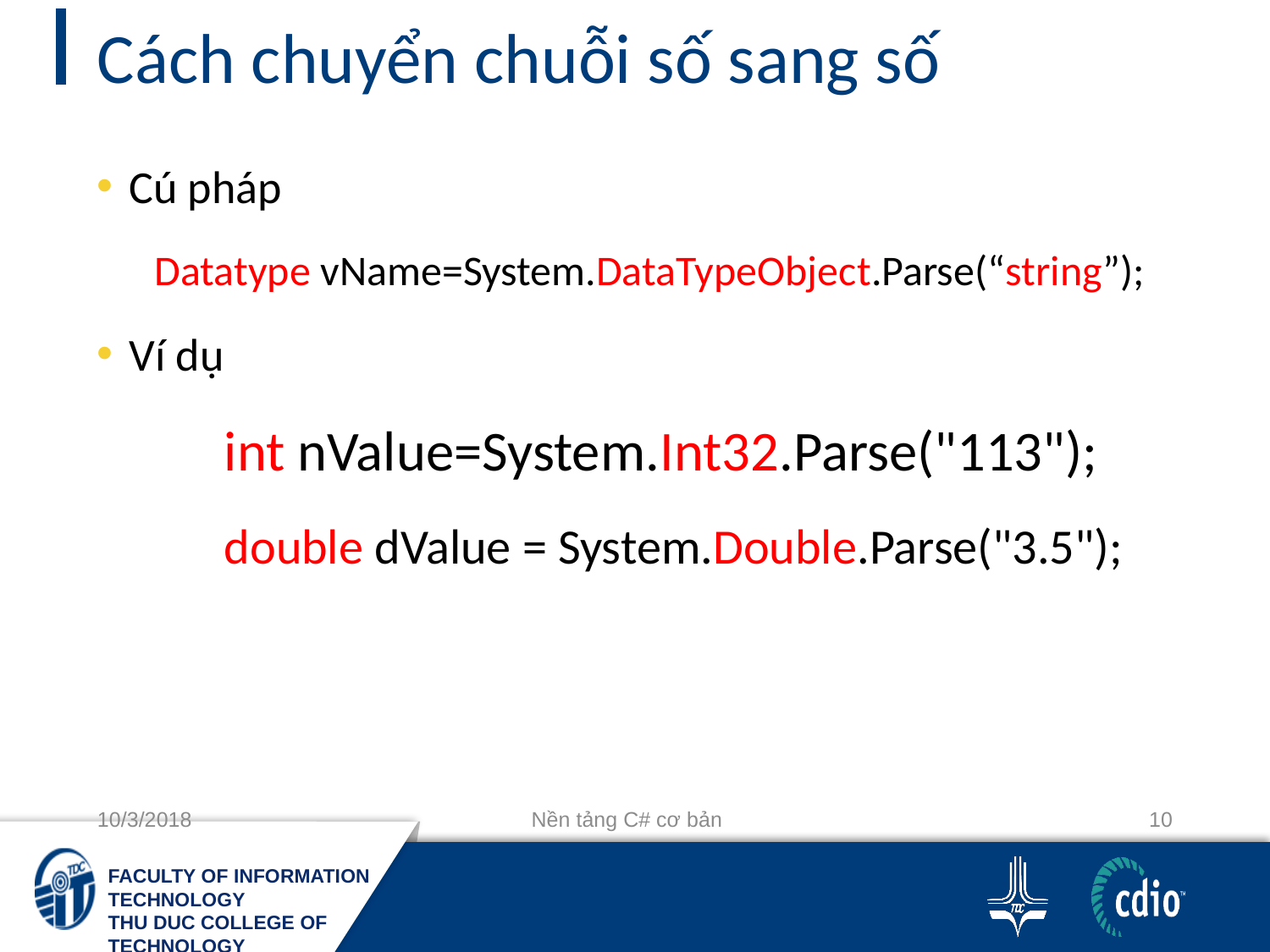

# Cách chuyển chuỗi số sang số
Cú pháp
      Datatype vName=System.DataTypeObject.Parse(“string”);
Ví dụ
	int nValue=System.Int32.Parse("113");
	double dValue = System.Double.Parse("3.5");

10/3/2018
Nền tảng C# cơ bản
10